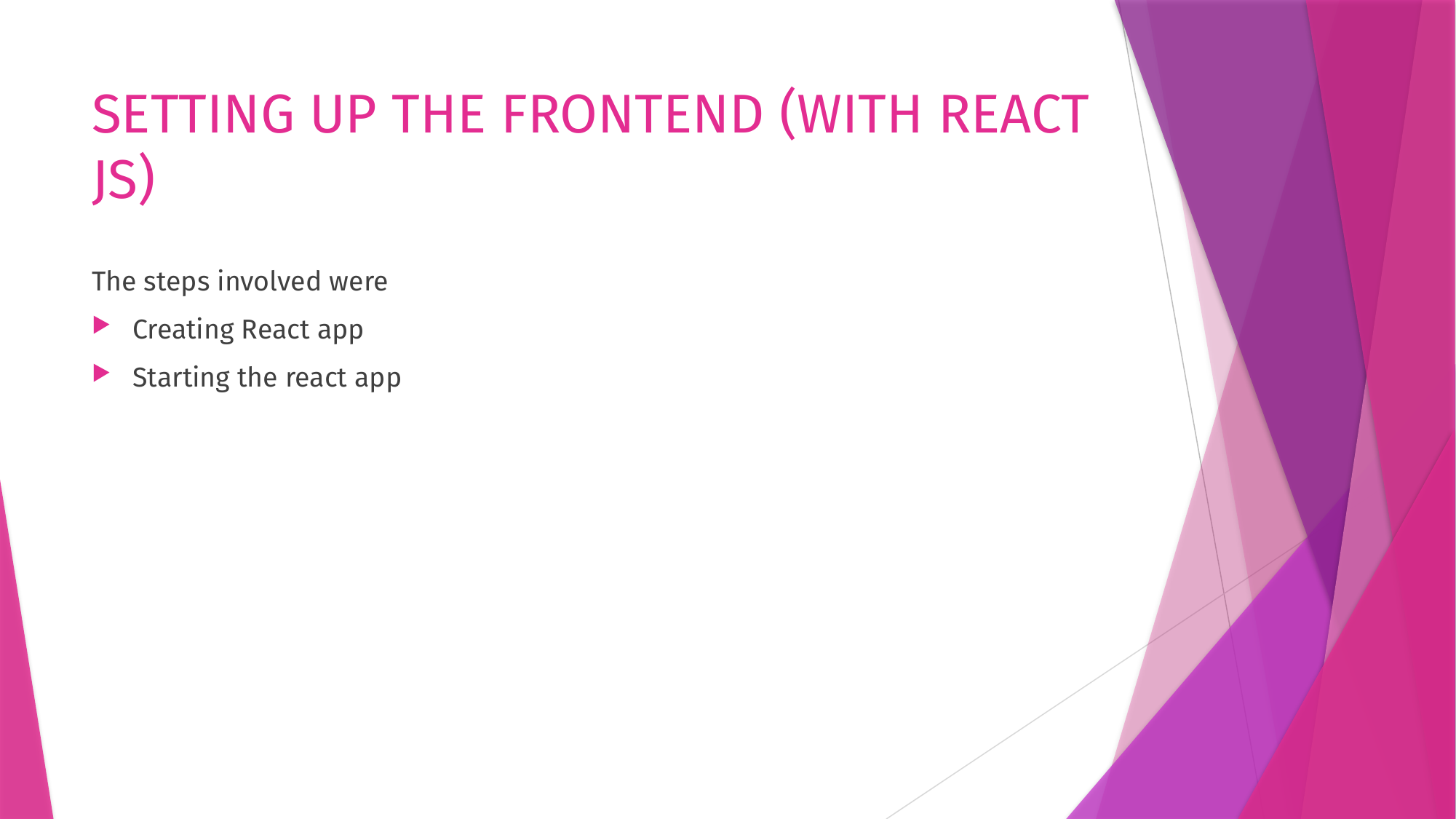

# SETTING UP THE FRONTEND (WITH REACT JS)
The steps involved were
Creating React app
Starting the react app